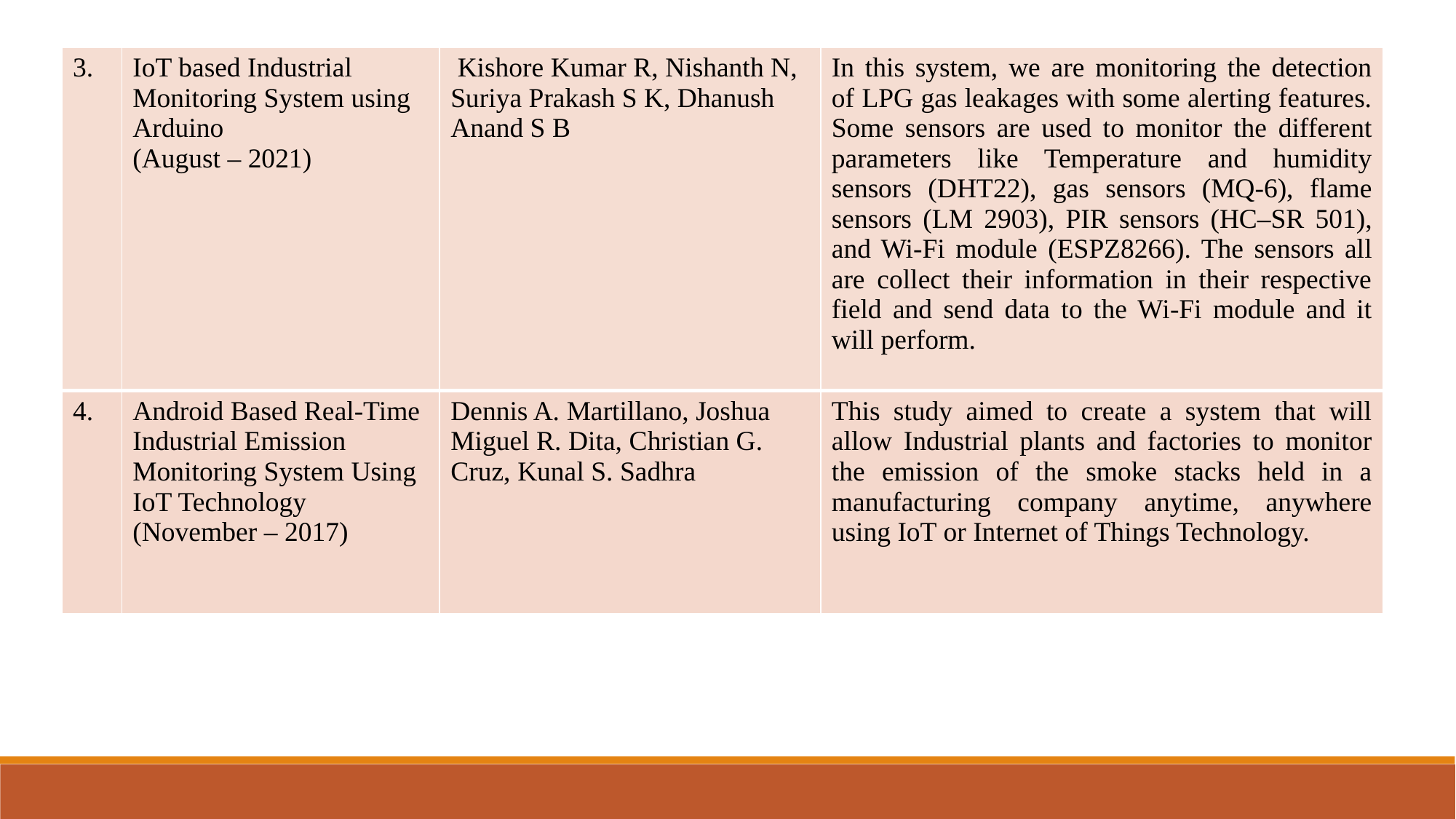

| 3. | IoT based Industrial Monitoring System using Arduino (August – 2021) | Kishore Kumar R, Nishanth N, Suriya Prakash S K, Dhanush Anand S B | In this system, we are monitoring the detection of LPG gas leakages with some alerting features. Some sensors are used to monitor the different parameters like Temperature and humidity sensors (DHT22), gas sensors (MQ-6), flame sensors (LM 2903), PIR sensors (HC–SR 501), and Wi-Fi module (ESPZ8266). The sensors all are collect their information in their respective field and send data to the Wi-Fi module and it will perform. |
| --- | --- | --- | --- |
| 4. | Android Based Real-Time Industrial Emission Monitoring System Using IoT Technology (November – 2017) | Dennis A. Martillano, Joshua Miguel R. Dita, Christian G. Cruz, Kunal S. Sadhra | This study aimed to create a system that will allow Industrial plants and factories to monitor the emission of the smoke stacks held in a manufacturing company anytime, anywhere using IoT or Internet of Things Technology. |